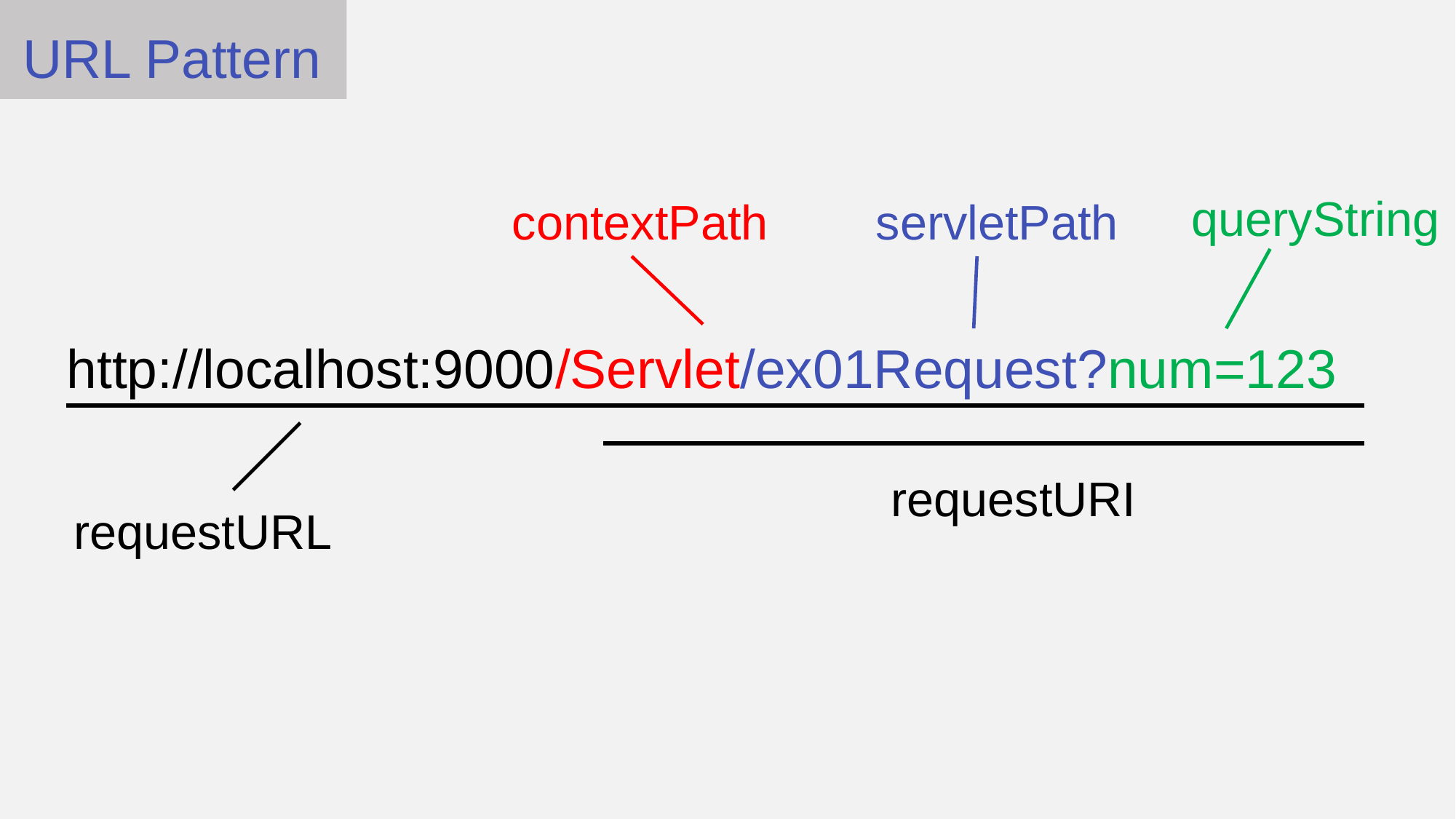

URL Pattern
queryString
contextPath
servletPath
http://localhost:9000/Servlet/ex01Request?num=123
requestURI
requestURL